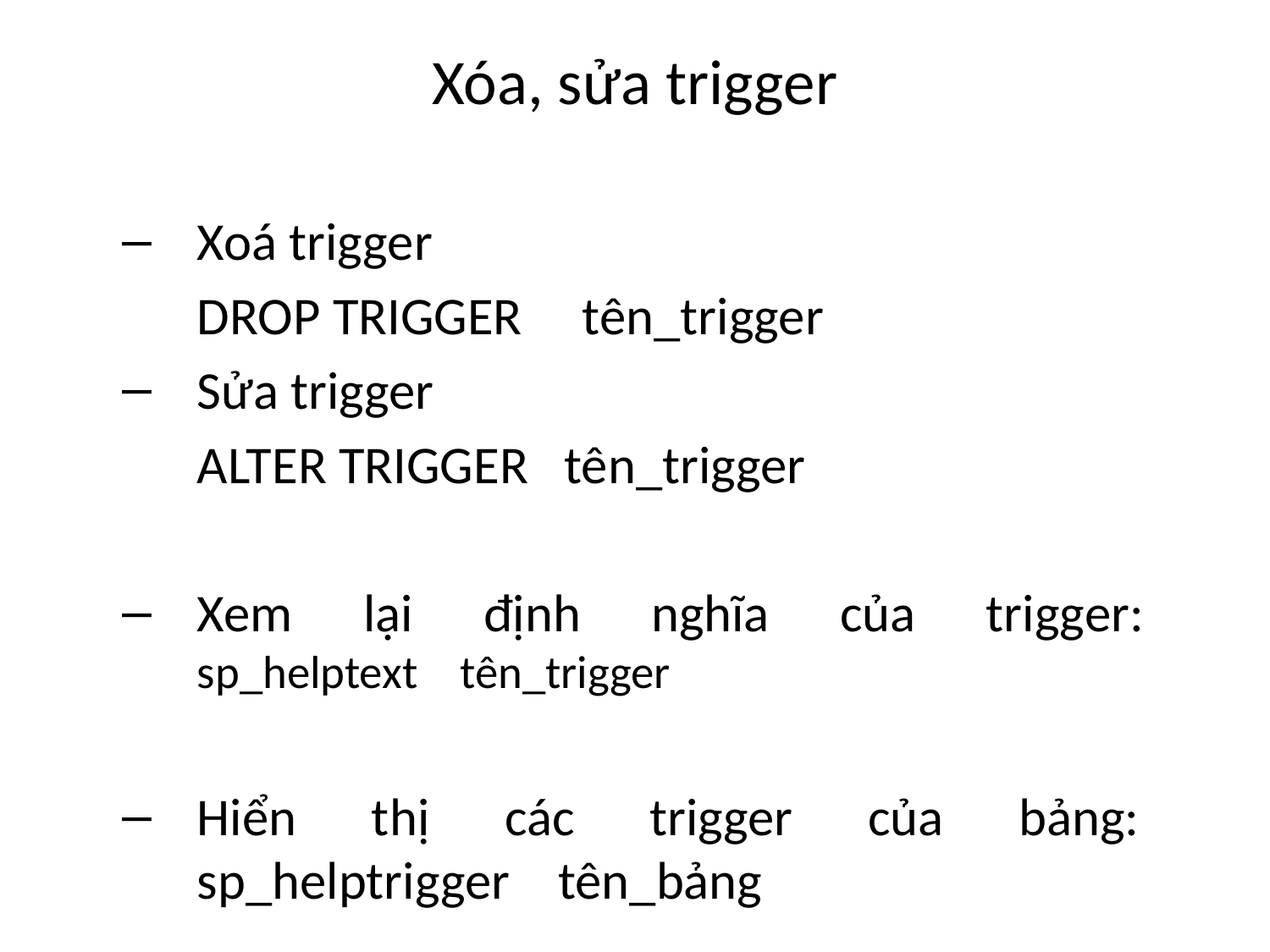

# Xóa, sửa trigger
Xoá trigger
		DROP TRIGGER     tên_trigger
Sửa trigger
		ALTER TRIGGER   tên_trigger

Xem lại định nghĩa của trigger:
sp_helptext    tên_trigger

Hiển thị các trigger của bảng:
sp_helptrigger    tên_bảng